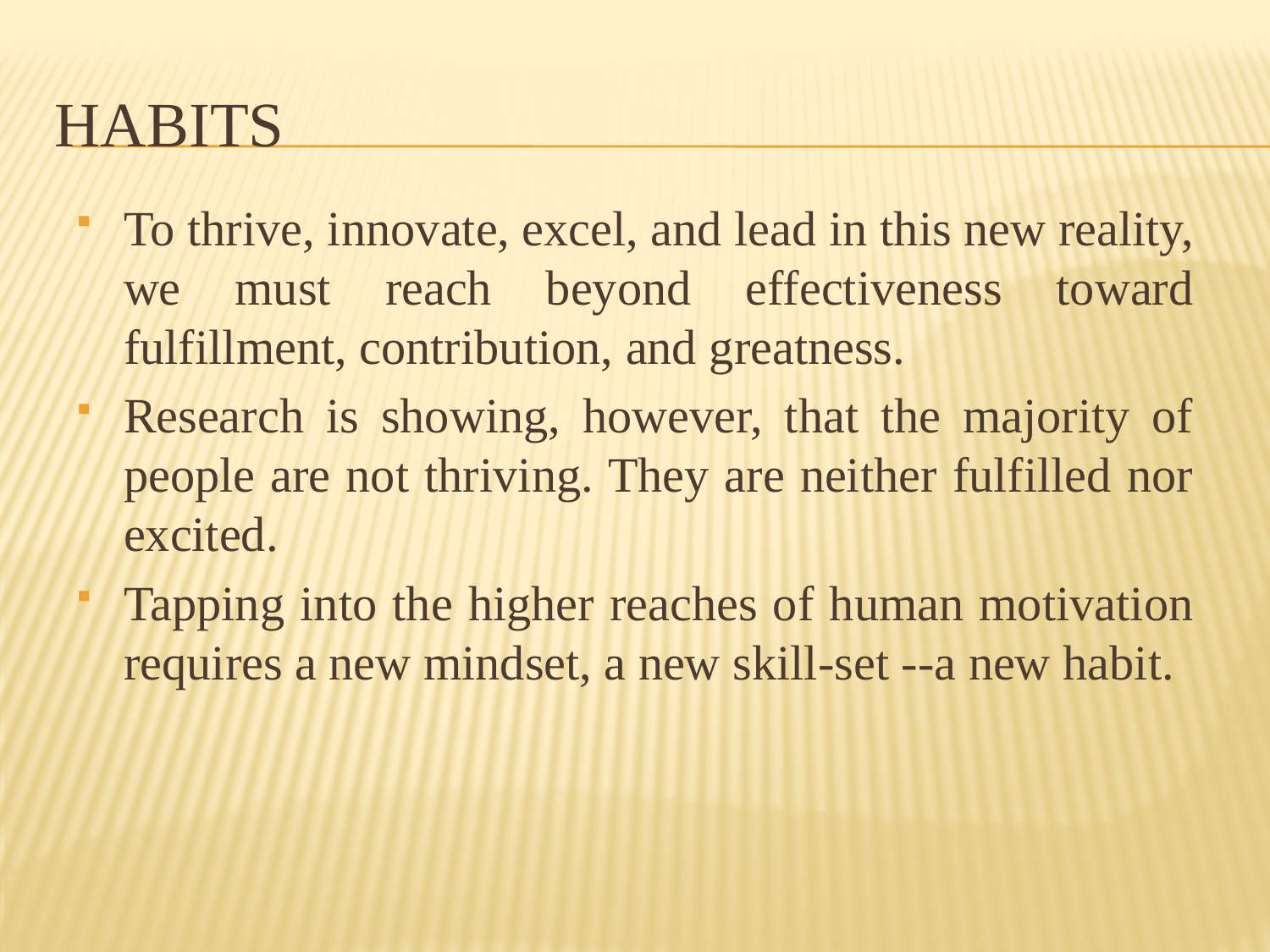

# Habits
To thrive, innovate, excel, and lead in this new reality, we must reach beyond effectiveness toward fulfillment, contribution, and greatness.
Research is showing, however, that the majority of people are not thriving. They are neither fulfilled nor excited.
Tapping into the higher reaches of human motivation requires a new mindset, a new skill-set --a new habit.